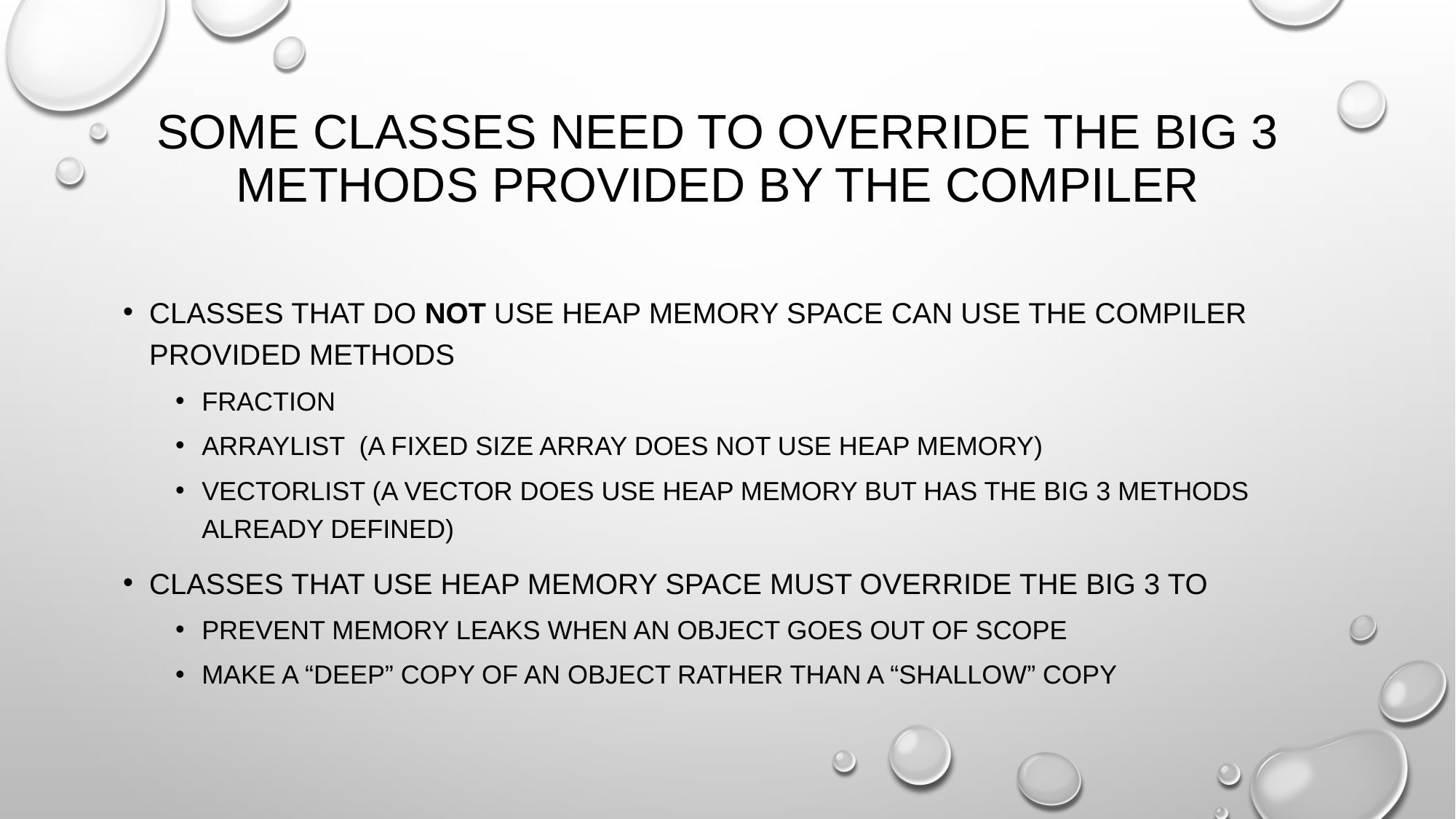

# Some classes need to override the big 3 methods provided by the compiler
Classes that do not use heap memory space can use the compiler provided methods
Fraction
Arraylist  (a fixed size array does not use heap memory)
Vectorlist (a vector does use heap memory but has the big 3 methods already defined)
Classes that use heap memory space must override the big 3 to
Prevent memory leaks when an object goes out of scope
Make a “deep” copy of an object rather than a “shallow” copy